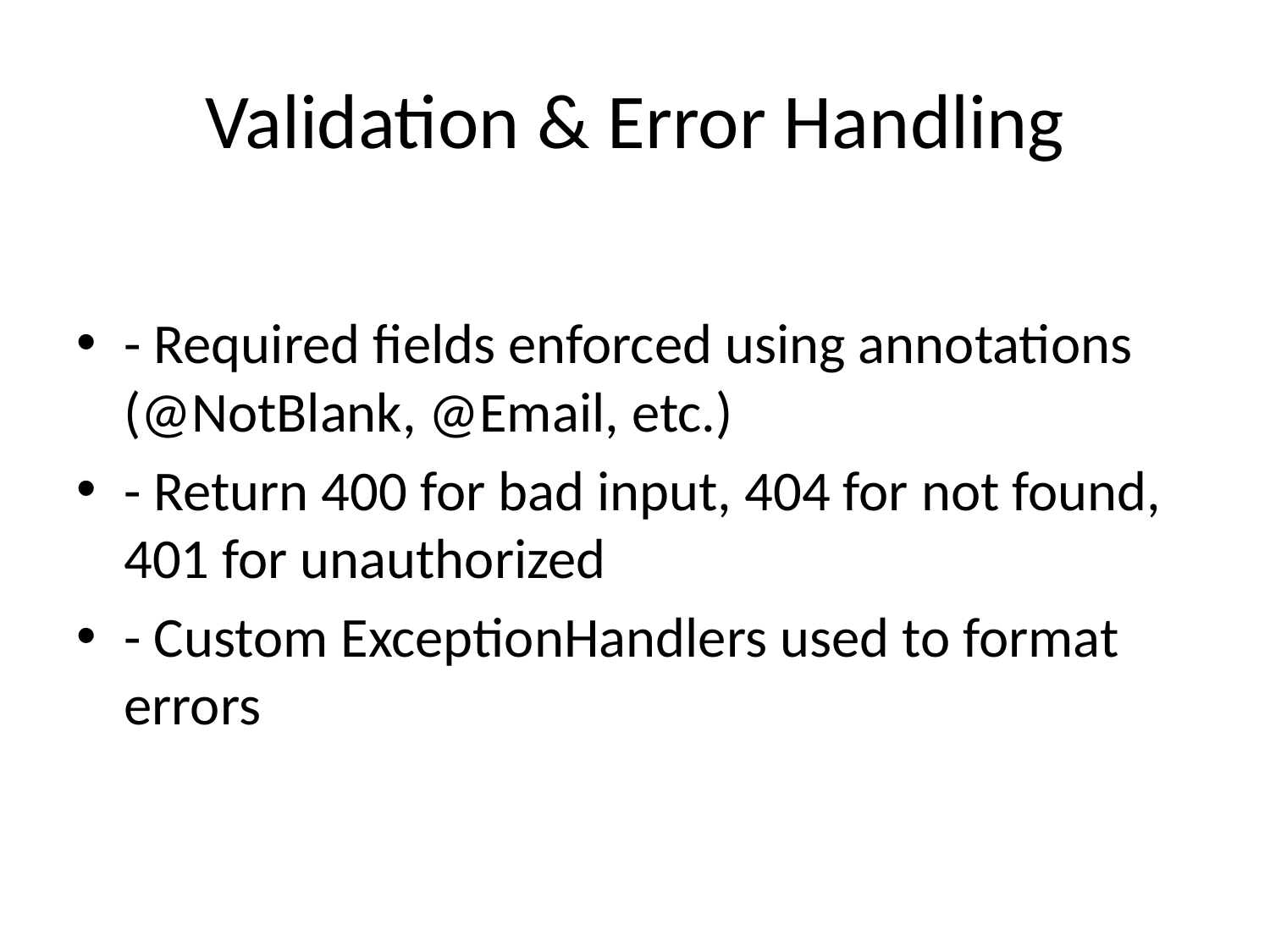

# Validation & Error Handling

- Required fields enforced using annotations (@NotBlank, @Email, etc.)
- Return 400 for bad input, 404 for not found, 401 for unauthorized
- Custom ExceptionHandlers used to format errors